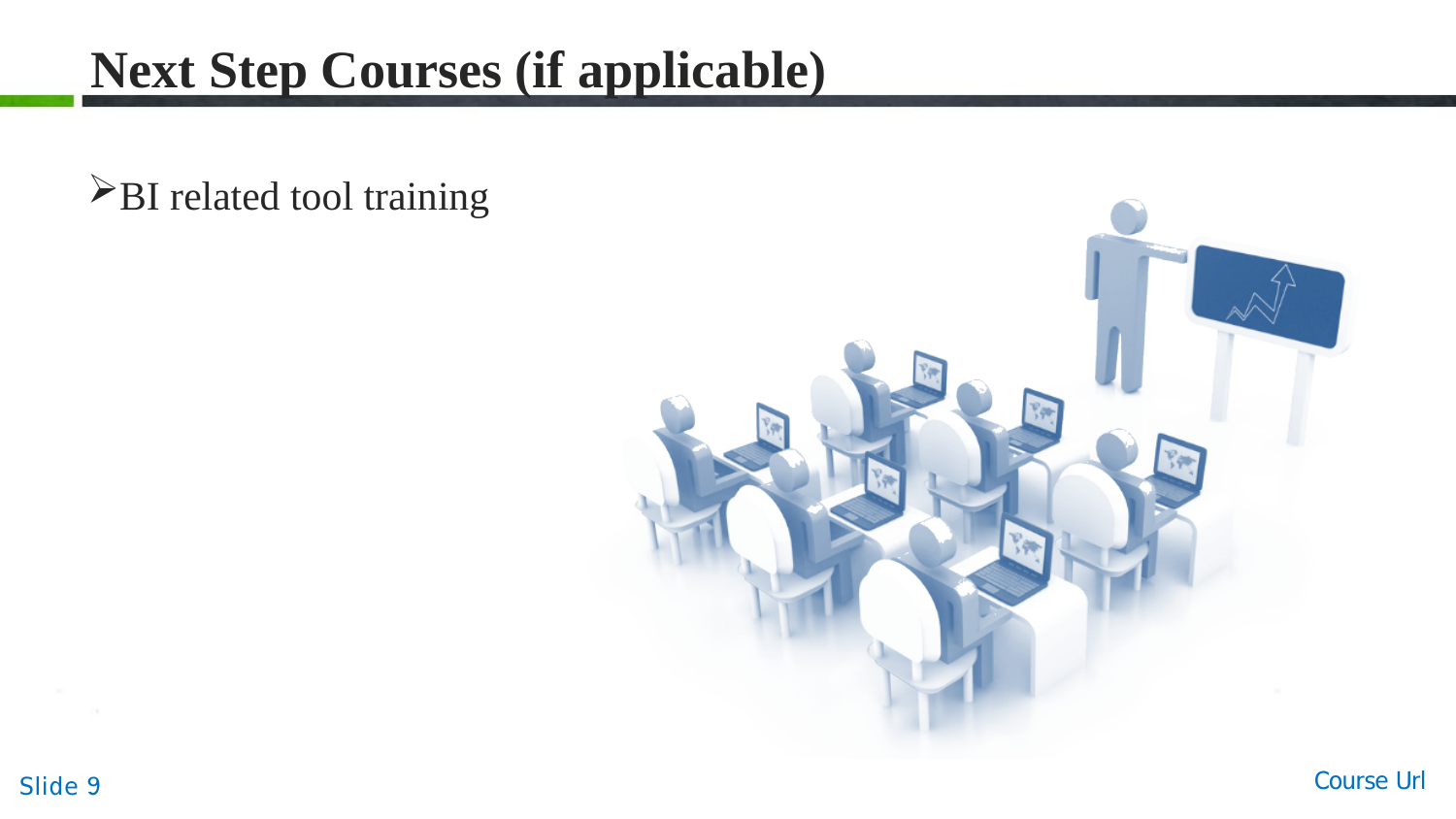

# Next Step Courses (if applicable)

BI related tool training